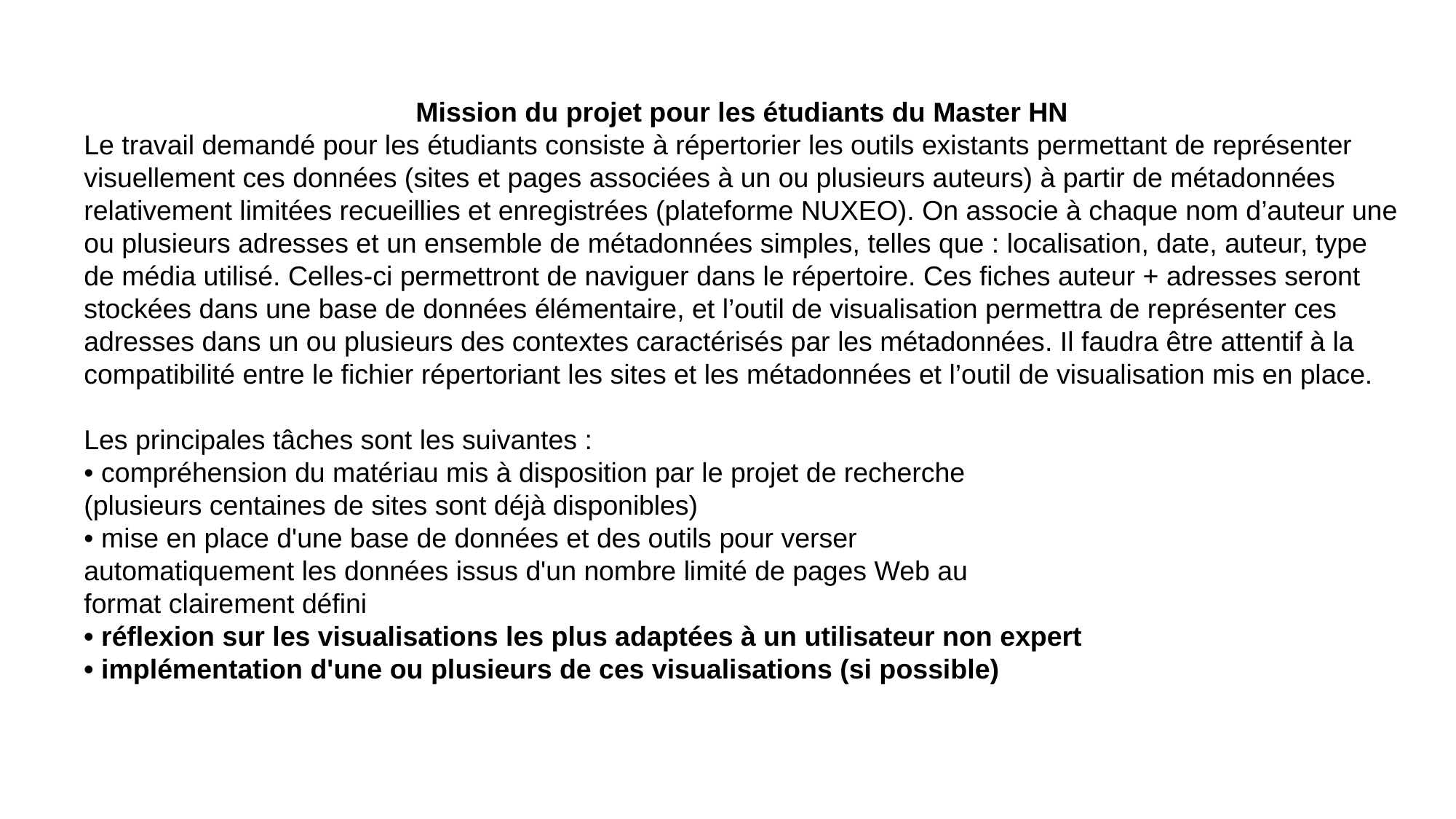

Mission du projet pour les étudiants du Master HN
Le travail demandé pour les étudiants consiste à répertorier les outils existants permettant de représenter visuellement ces données (sites et pages associées à un ou plusieurs auteurs) à partir de métadonnées relativement limitées recueillies et enregistrées (plateforme NUXEO). On associe à chaque nom d’auteur une ou plusieurs adresses et un ensemble de métadonnées simples, telles que : localisation, date, auteur, type de média utilisé. Celles-ci permettront de naviguer dans le répertoire. Ces fiches auteur + adresses seront stockées dans une base de données élémentaire, et l’outil de visualisation permettra de représenter ces adresses dans un ou plusieurs des contextes caractérisés par les métadonnées. Il faudra être attentif à la compatibilité entre le fichier répertoriant les sites et les métadonnées et l’outil de visualisation mis en place.

Les principales tâches sont les suivantes :
• compréhension du matériau mis à disposition par le projet de recherche
(plusieurs centaines de sites sont déjà disponibles)
• mise en place d'une base de données et des outils pour verser
automatiquement les données issus d'un nombre limité de pages Web au
format clairement défini
• réflexion sur les visualisations les plus adaptées à un utilisateur non expert
• implémentation d'une ou plusieurs de ces visualisations (si possible)